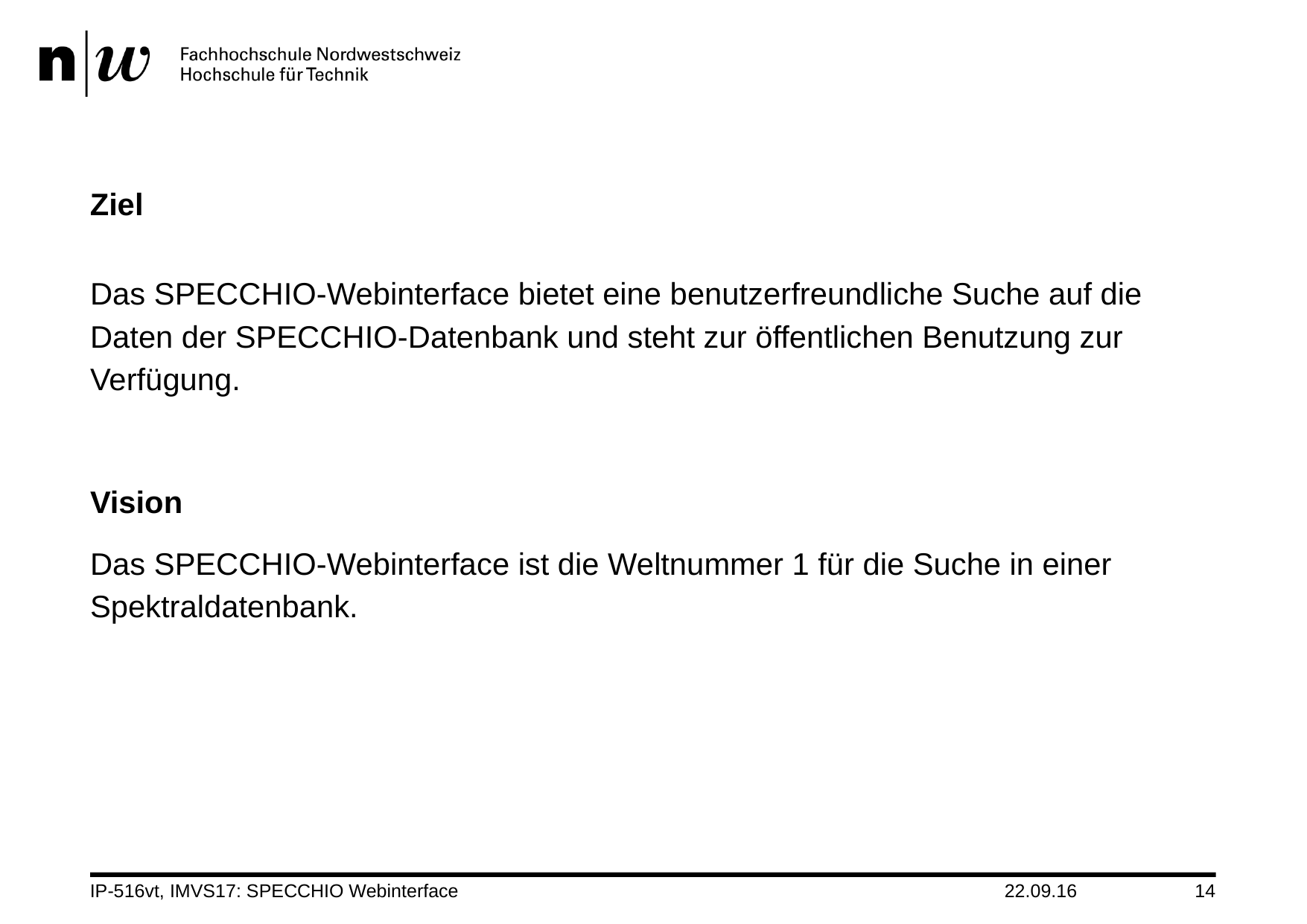

# Ziel
Das SPECCHIO-Webinterface bietet eine benutzerfreundliche Suche auf die Daten der SPECCHIO-Datenbank und steht zur öffentlichen Benutzung zur Verfügung.

Vision
Das SPECCHIO-Webinterface ist die Weltnummer 1 für die Suche in einer Spektraldatenbank.
IP-516vt, IMVS17: SPECCHIO Webinterface
22.09.16
14